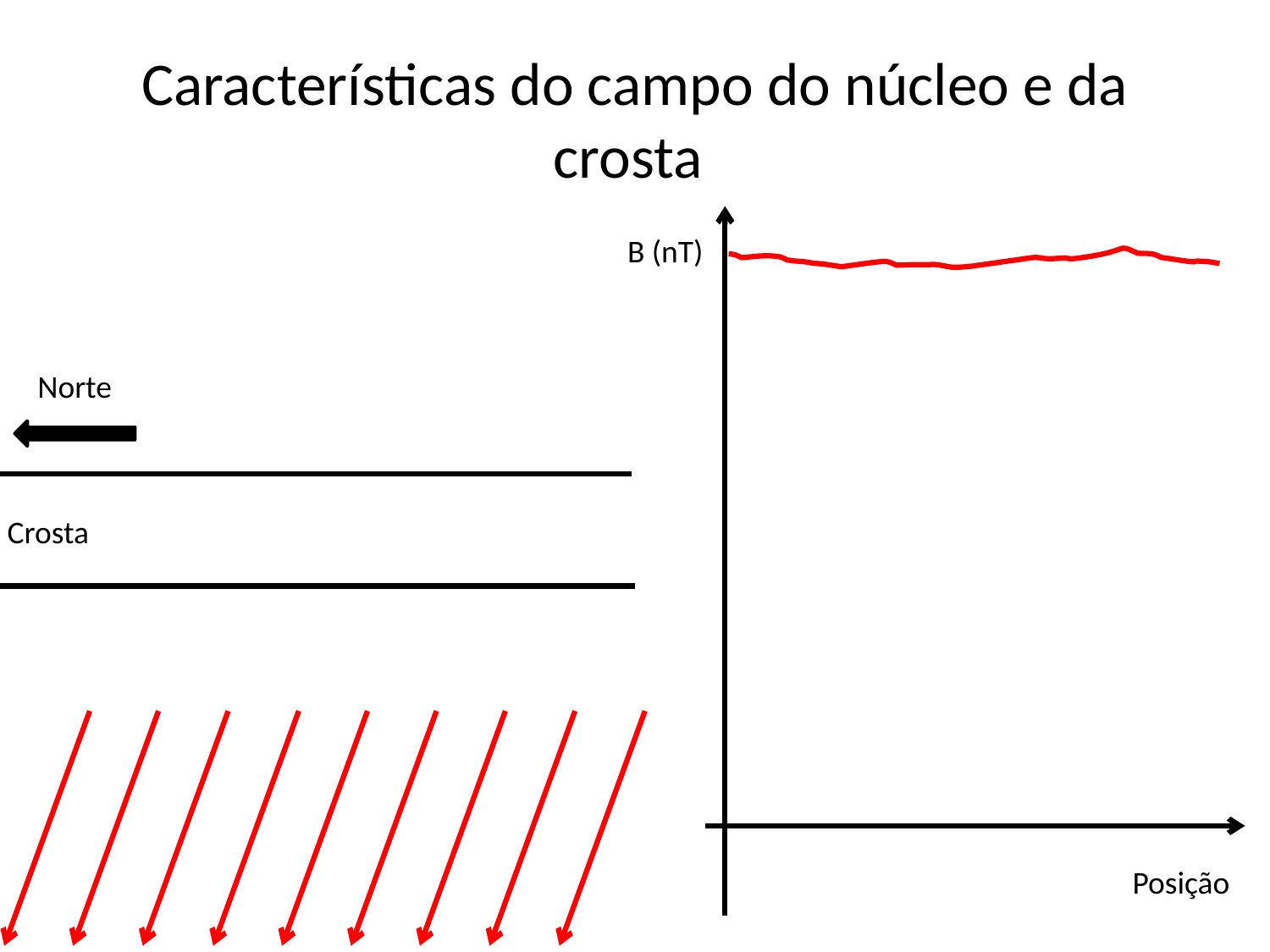

# Características do campo do núcleo e da crosta

B (nT)
Norte

Crosta
Posição